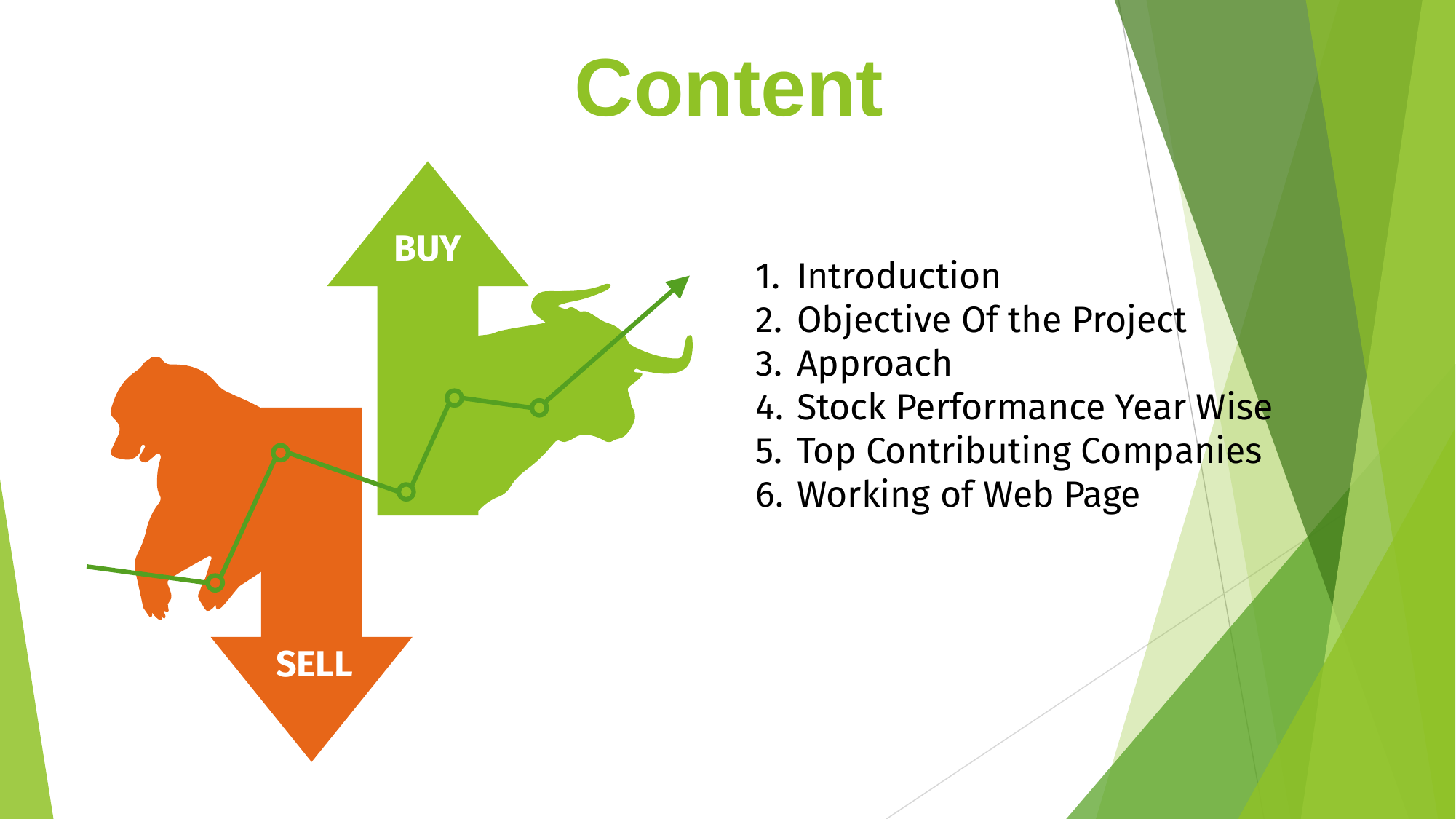

Content

BUY

SELL
Introduction
Objective Of the Project
Approach
Stock Performance Year Wise
Top Contributing Companies
Working of Web Page